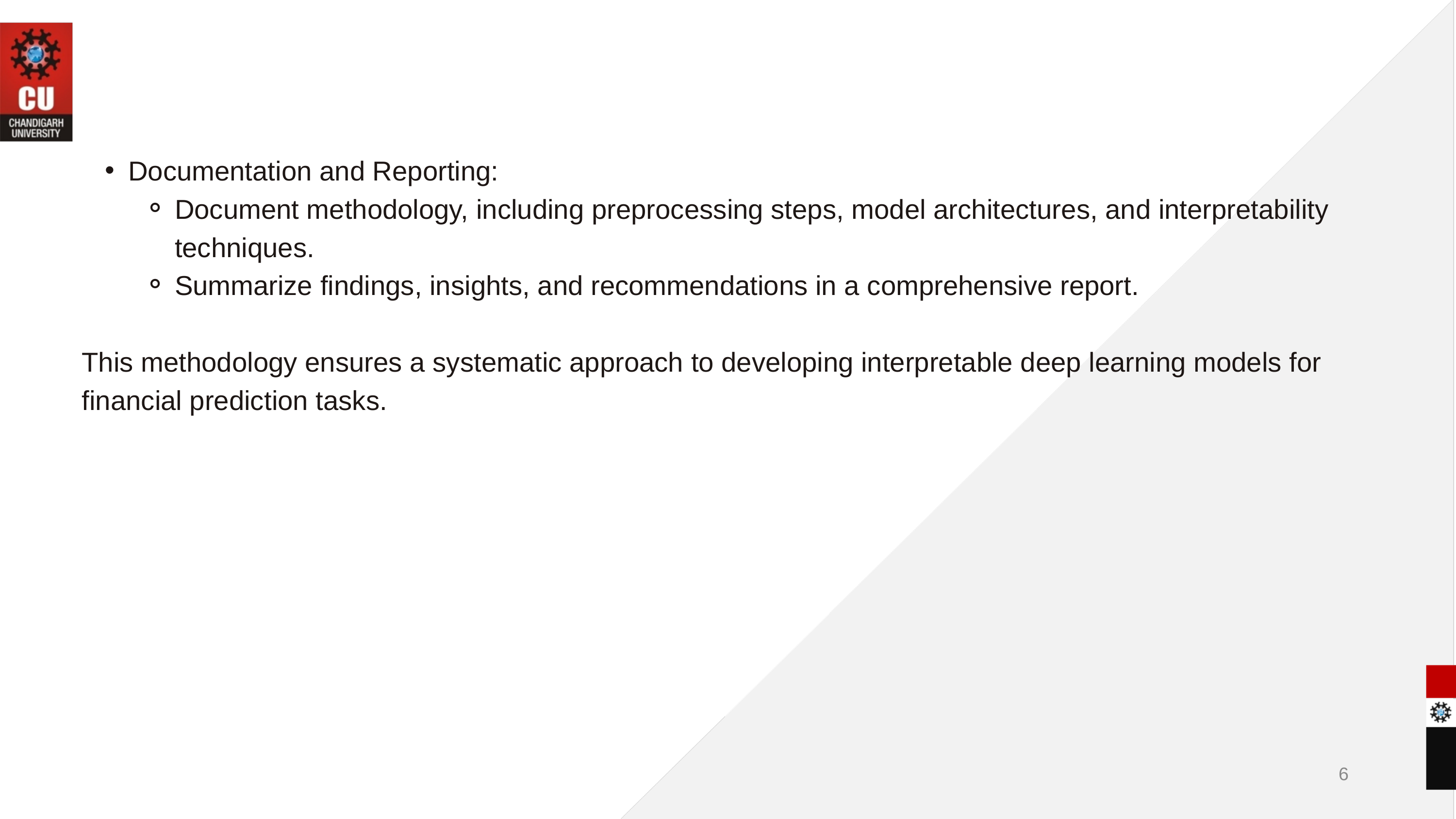

Documentation and Reporting:
Document methodology, including preprocessing steps, model architectures, and interpretability techniques.
Summarize findings, insights, and recommendations in a comprehensive report.

This methodology ensures a systematic approach to developing interpretable deep learning models for financial prediction tasks.

6